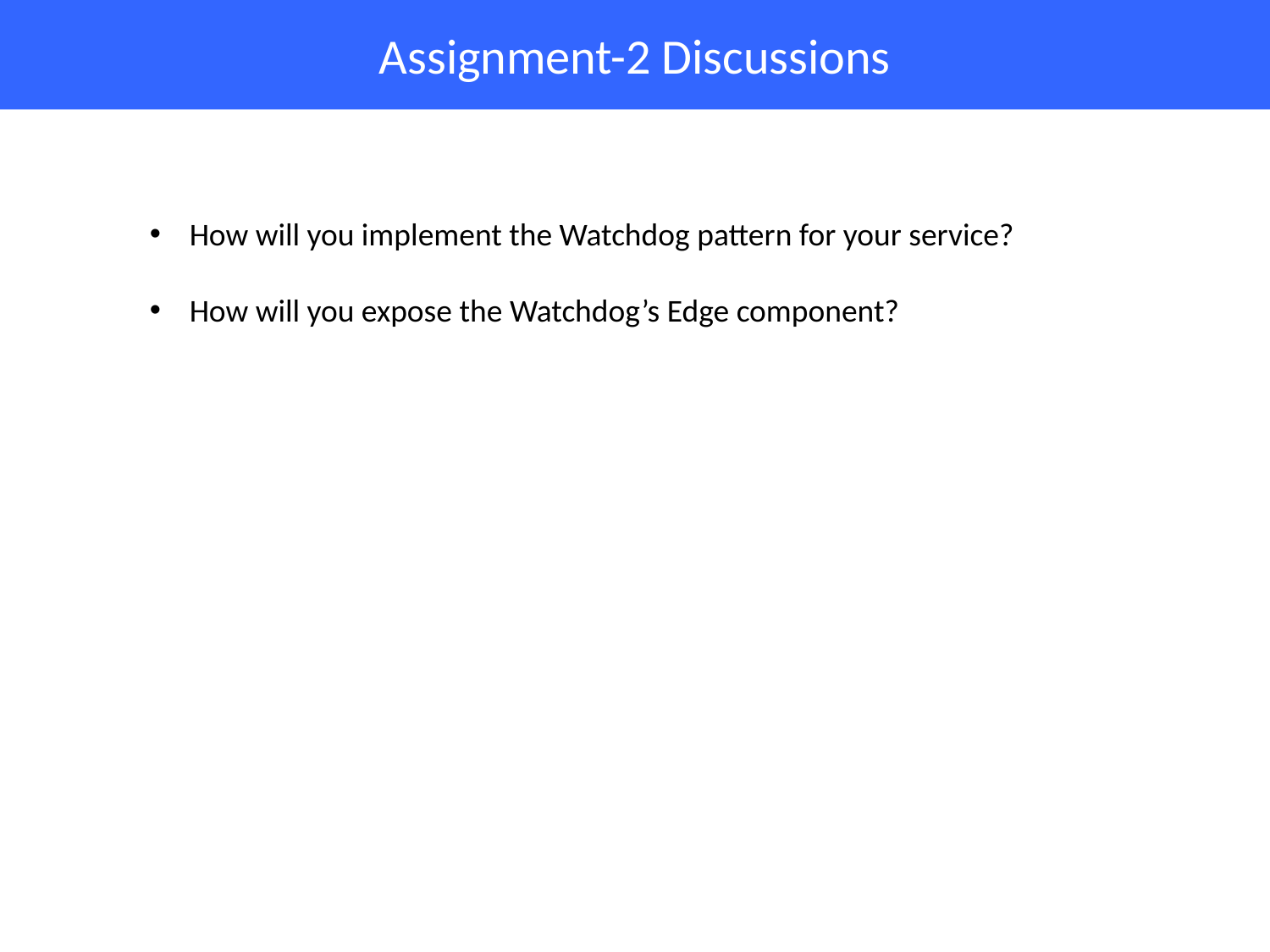

# Assignment-2 Discussions
How will you implement the Watchdog pattern for your service?

How will you expose the Watchdog’s Edge component?